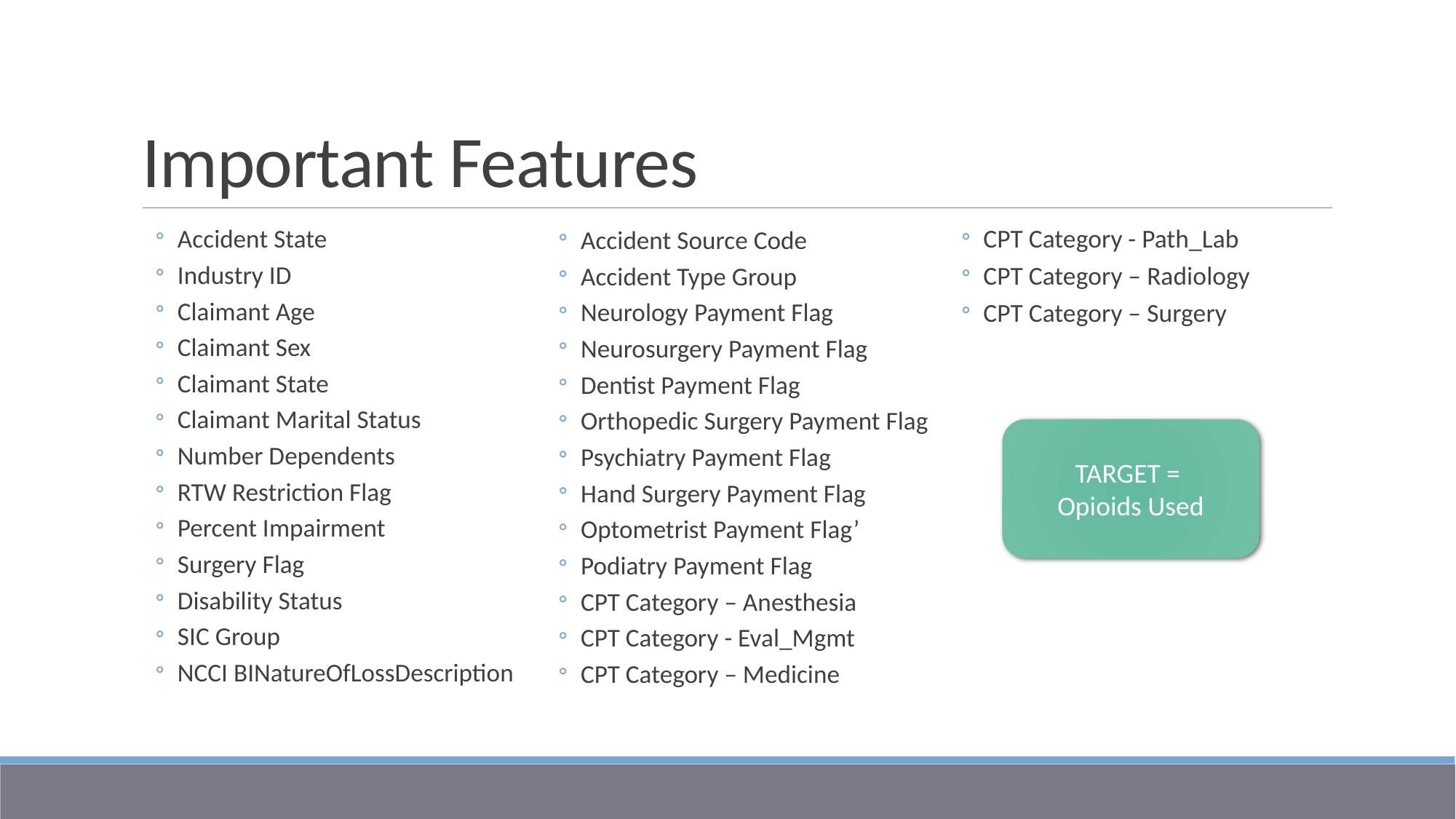

# Important Features
Accident State
Industry ID
Claimant Age
Claimant Sex
Claimant State
Claimant Marital Status
Number Dependents
RTW Restriction Flag
Percent Impairment
Surgery Flag
Disability Status
SIC Group
NCCI BINatureOfLossDescription
CPT Category - Path_Lab
CPT Category – Radiology
CPT Category – Surgery
Accident Source Code
Accident Type Group
Neurology Payment Flag
Neurosurgery Payment Flag
Dentist Payment Flag
Orthopedic Surgery Payment Flag
Psychiatry Payment Flag
Hand Surgery Payment Flag
Optometrist Payment Flag’
Podiatry Payment Flag
CPT Category – Anesthesia
CPT Category - Eval_Mgmt
CPT Category – Medicine
TARGET =
Opioids Used